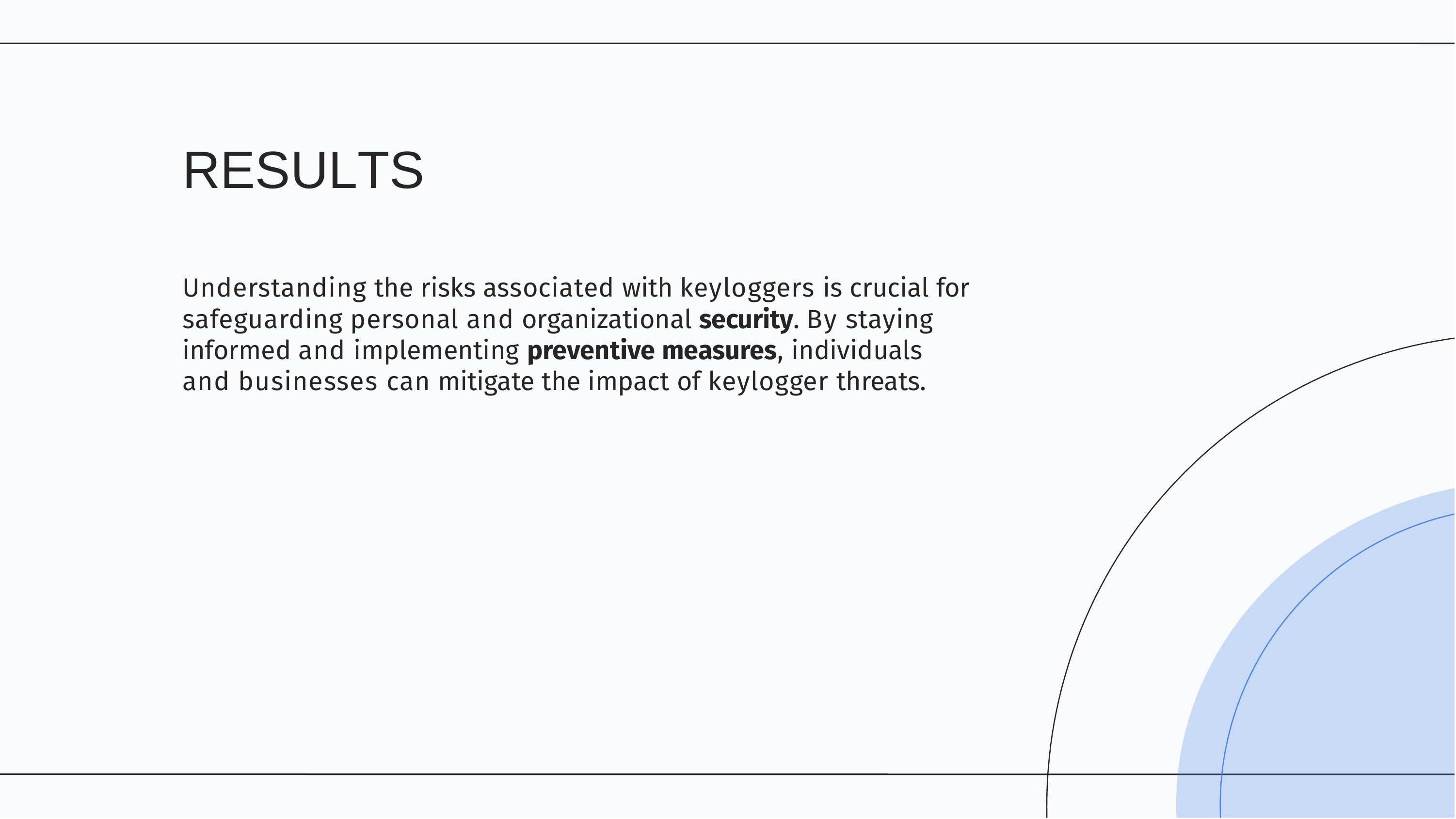

# RESULTS
Understanding the risks associated with keyloggers is crucial for safeguarding personal and organizational security. By staying informed and implementing preventive measures, individuals and businesses can mitigate the impact of keylogger threats.